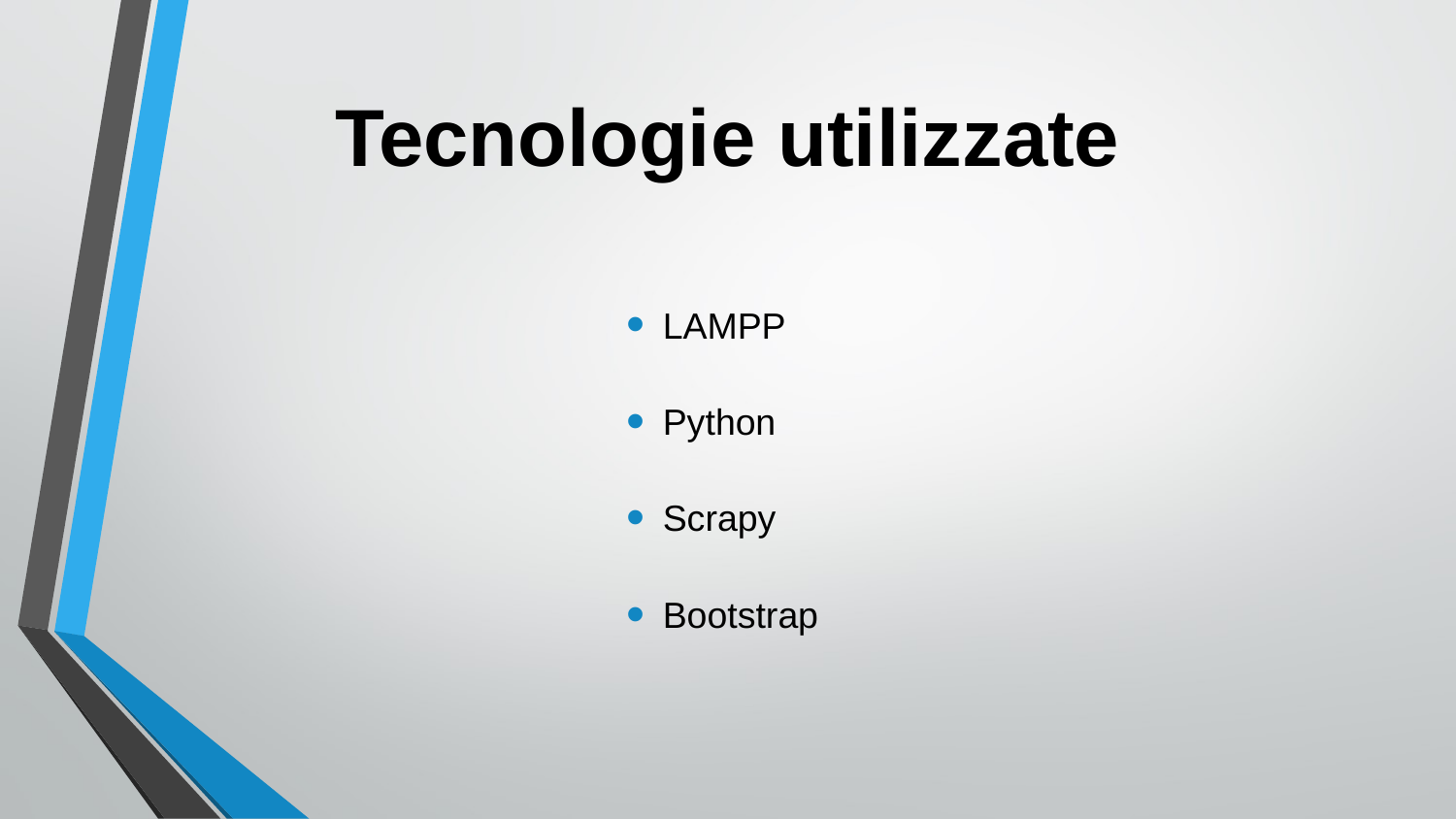

# Tecnologie utilizzate
LAMPP
Python
Scrapy
Bootstrap